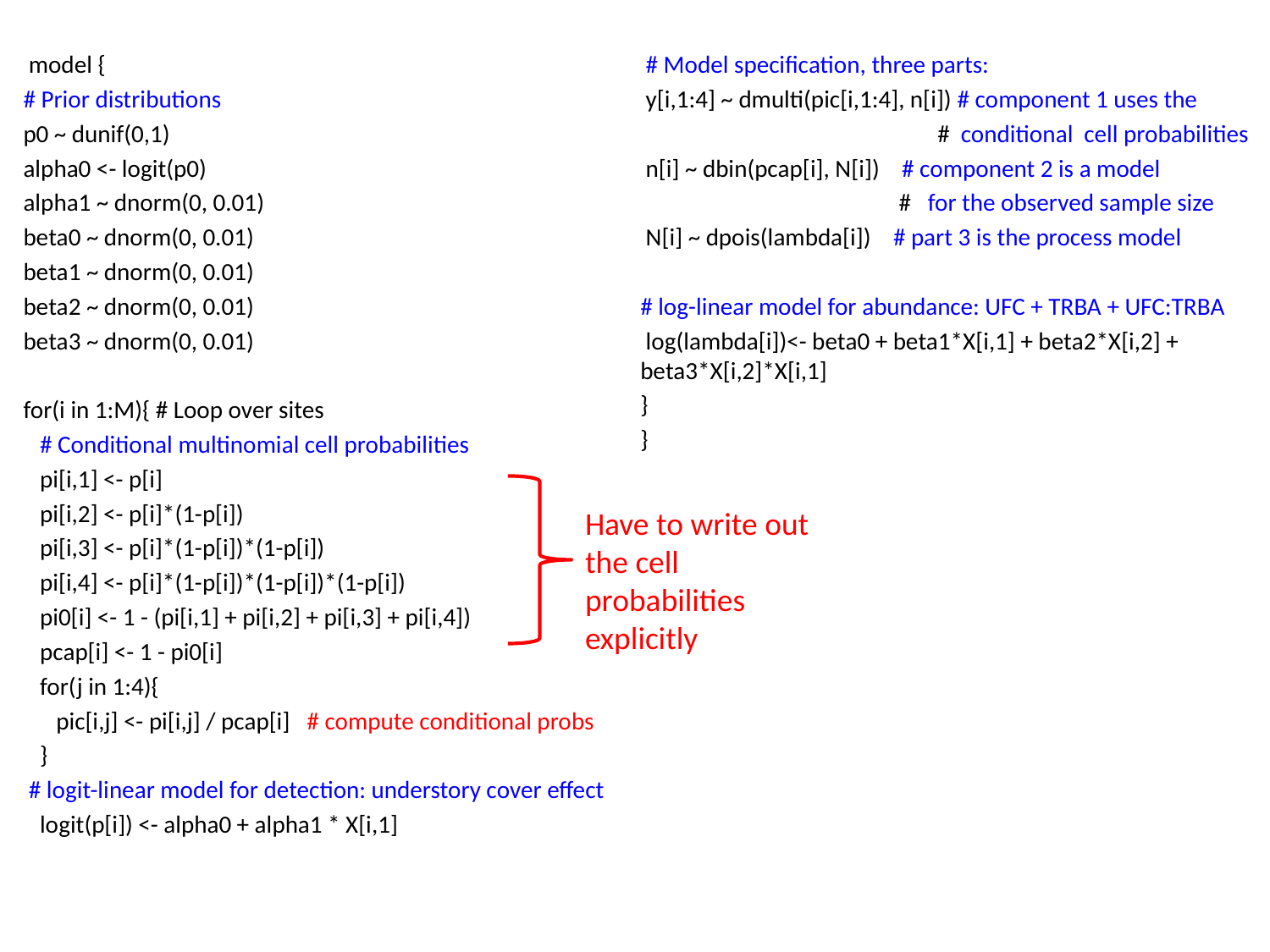

model {
# Prior distributions
p0 ~ dunif(0,1)
alpha0 <- logit(p0)
alpha1 ~ dnorm(0, 0.01)
beta0 ~ dnorm(0, 0.01)
beta1 ~ dnorm(0, 0.01)
beta2 ~ dnorm(0, 0.01)
beta3 ~ dnorm(0, 0.01)

for(i in 1:M){ # Loop over sites
   # Conditional multinomial cell probabilities
   pi[i,1] <- p[i]
   pi[i,2] <- p[i]*(1-p[i])
   pi[i,3] <- p[i]*(1-p[i])*(1-p[i])
   pi[i,4] <- p[i]*(1-p[i])*(1-p[i])*(1-p[i])
   pi0[i] <- 1 - (pi[i,1] + pi[i,2] + pi[i,3] + pi[i,4])
   pcap[i] <- 1 - pi0[i]
   for(j in 1:4){
      pic[i,j] <- pi[i,j] / pcap[i]   # compute conditional probs
   }
 # logit-linear model for detection: understory cover effect
   logit(p[i]) <- alpha0 + alpha1 * X[i,1]

 # Model specification, three parts:
 y[i,1:4] ~ dmulti(pic[i,1:4], n[i]) # component 1 uses the
                                                      #  conditional  cell probabilities
 n[i] ~ dbin(pcap[i], N[i])    # component 2 is a model
                                               #   for the observed sample size
 N[i] ~ dpois(lambda[i])    # part 3 is the process model

# log-linear model for abundance: UFC + TRBA + UFC:TRBA
 log(lambda[i])<- beta0 + beta1*X[i,1] + beta2*X[i,2] + beta3*X[i,2]*X[i,1]
}
}

Have to write out the cell probabilities explicitly